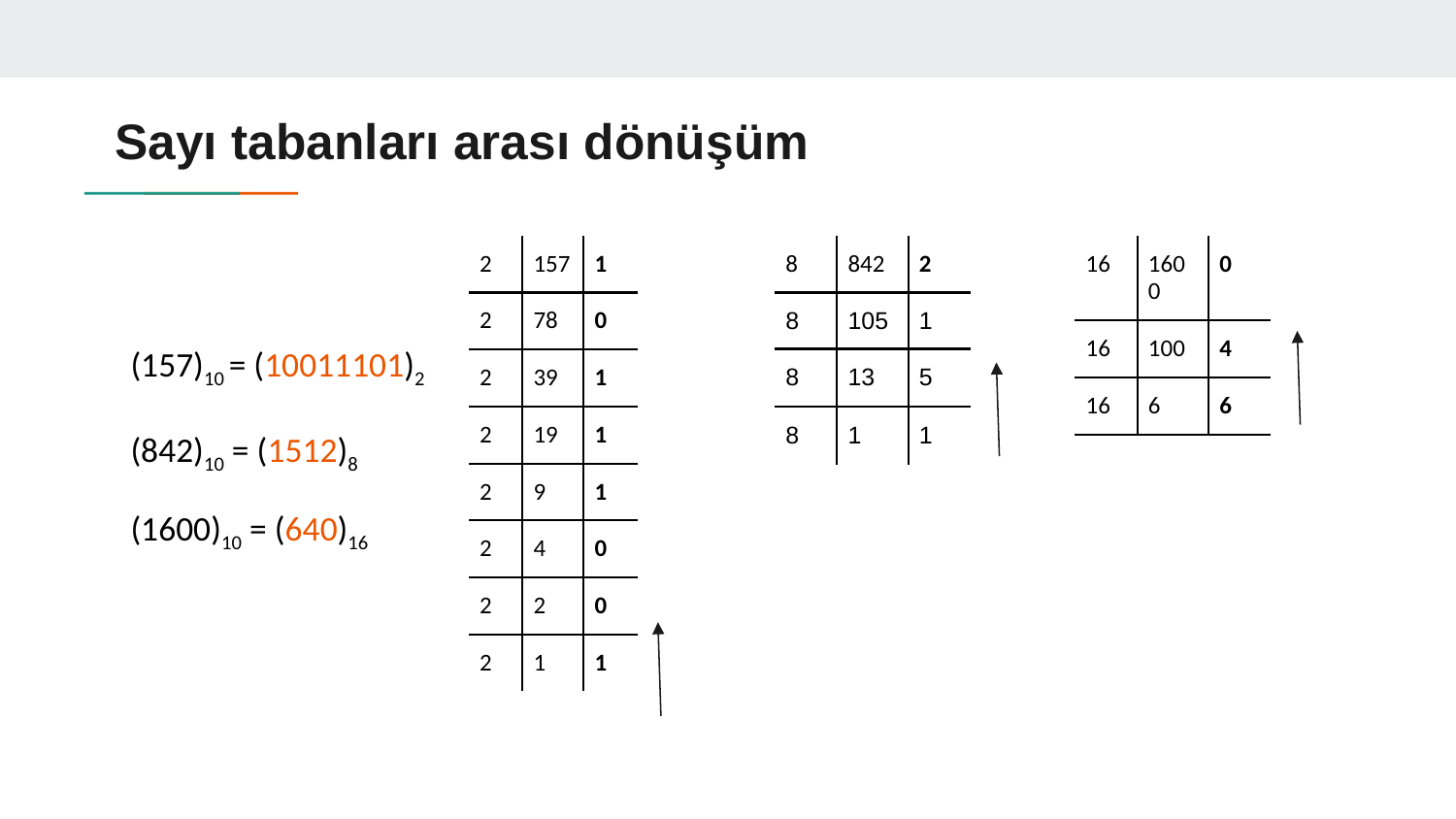

# Sayı tabanları arası dönüşüm

| 2 | 157 | 1 |
| --- | --- | --- |
| 2 | 78 | 0 |
| 2 | 39 | 1 |
| 2 | 19 | 1 |
| 2 | 9 | 1 |
| 2 | 4 | 0 |
| 2 | 2 | 0 |
| 2 | 1 | 1 |
| 8 | 842 | 2 |
| --- | --- | --- |
| 8 | 105 | 1 |
| 8 | 13 | 5 |
| 8 | 1 | 1 |
| 16 | 1600 | 0 |
| --- | --- | --- |
| 16 | 100 | 4 |
| 16 | 6 | 6 |
(157)10 = (10011101)2

(842)10 = (1512)8

(1600)10 = (640)16